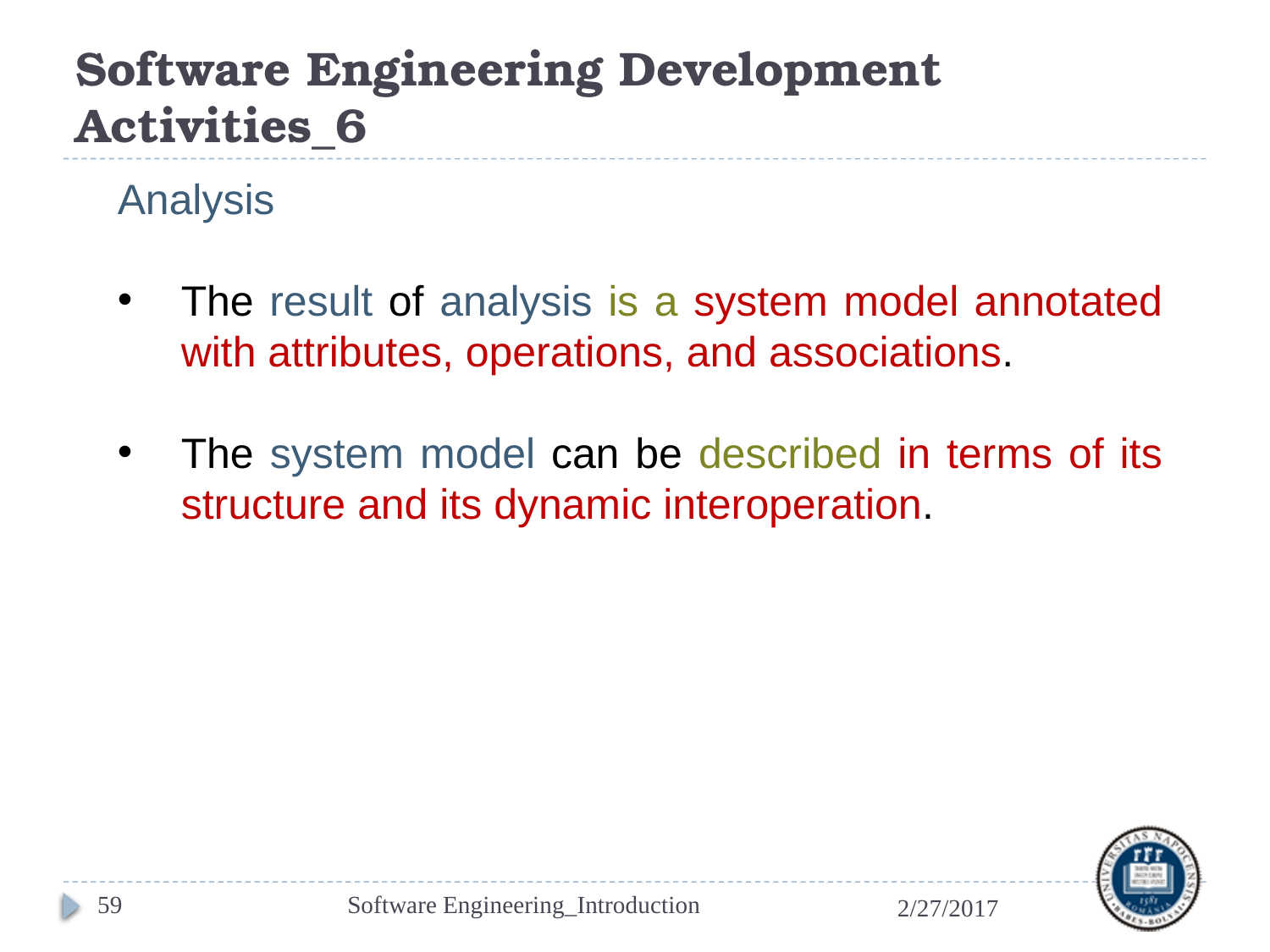

# Software Engineering Development Activities_6
Analysis

The result of analysis is a system model annotated with attributes, operations, and associations.

The system model can be described in terms of its structure and its dynamic interoperation.

59
Software Engineering_Introduction
2/27/2017